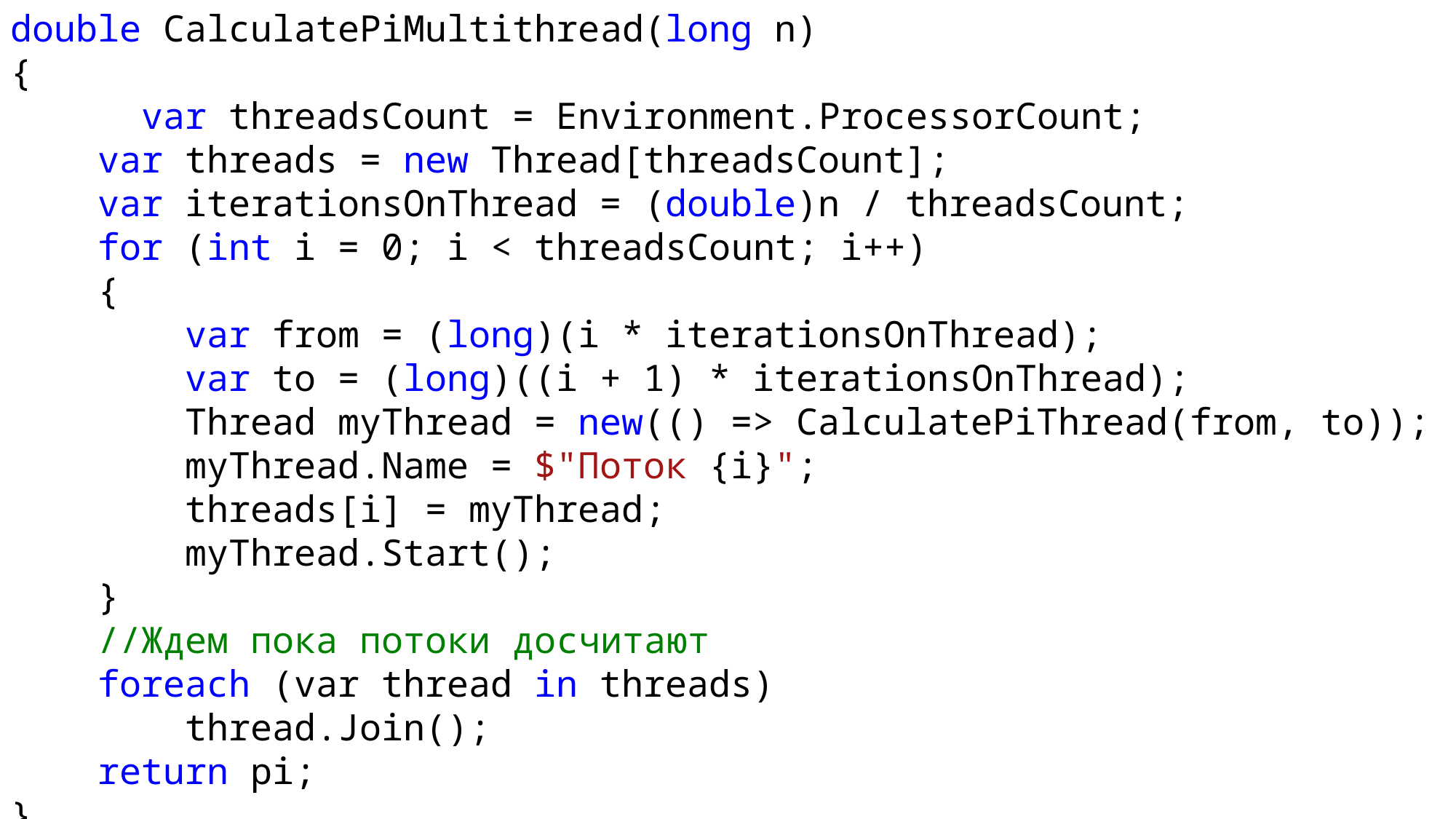

double CalculatePiMultithread(long n)
{
	 var threadsCount = Environment.ProcessorCount;
    var threads = new Thread[threadsCount];
    var iterationsOnThread = (double)n / threadsCount;
    for (int i = 0; i < threadsCount; i++)
    {
        var from = (long)(i * iterationsOnThread);
        var to = (long)((i + 1) * iterationsOnThread);
        Thread myThread = new(() => CalculatePiThread(from, to));
        myThread.Name = $"Поток {i}";
        threads[i] = myThread;
        myThread.Start();
    }
    //Ждем пока потоки досчитают
    foreach (var thread in threads)
        thread.Join();
    return pi;
}